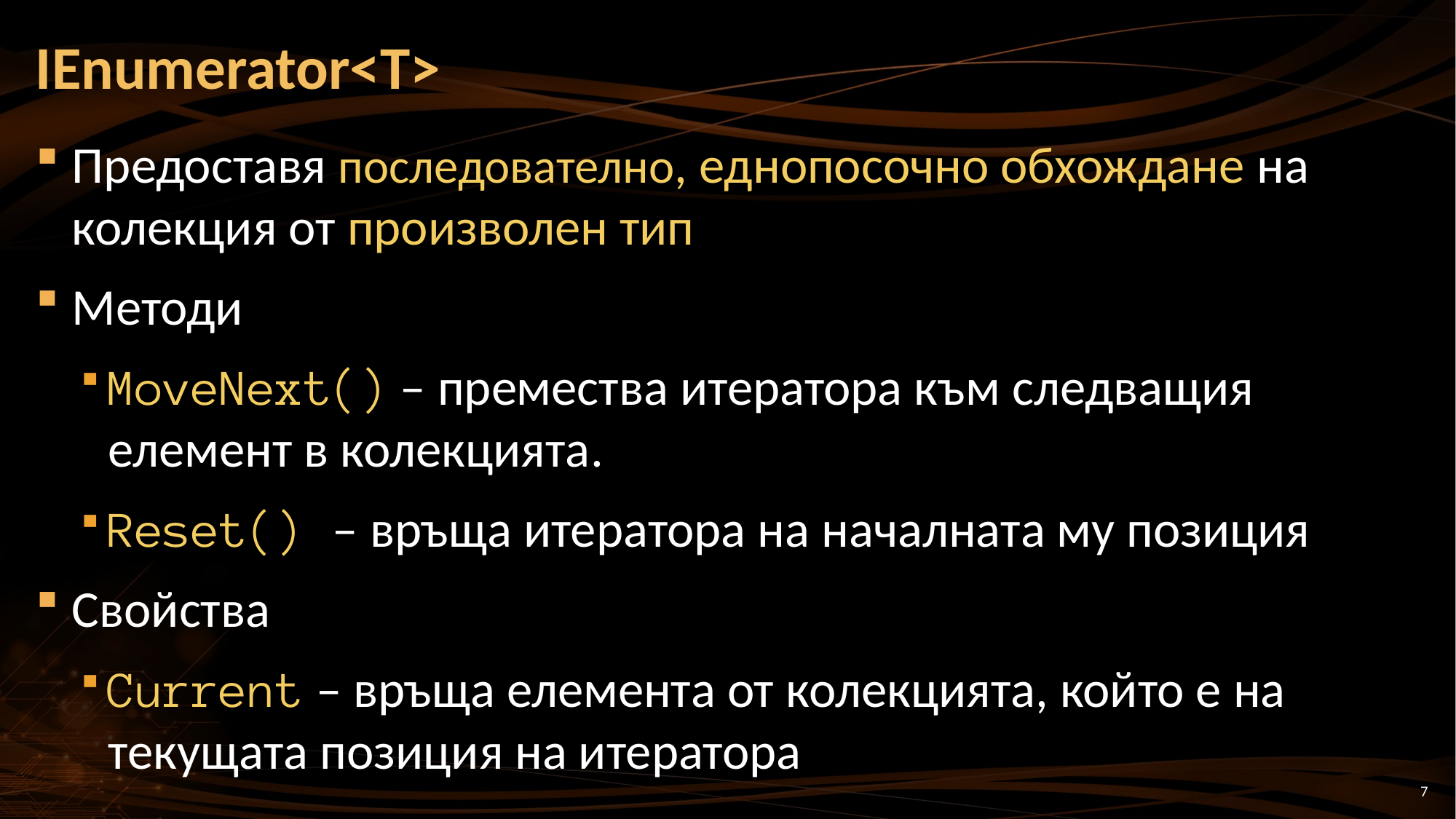

# IEnumerator<T>
Предоставя последователно, еднопосочно обхождане на колекция от произволен тип
Методи
MoveNext() – премества итератора към следващия елемент в колекцията.
Reset() – връща итератора на началната му позиция
Свойства
Current – връща елемента от колекцията, който е на текущата позиция на итератора
7